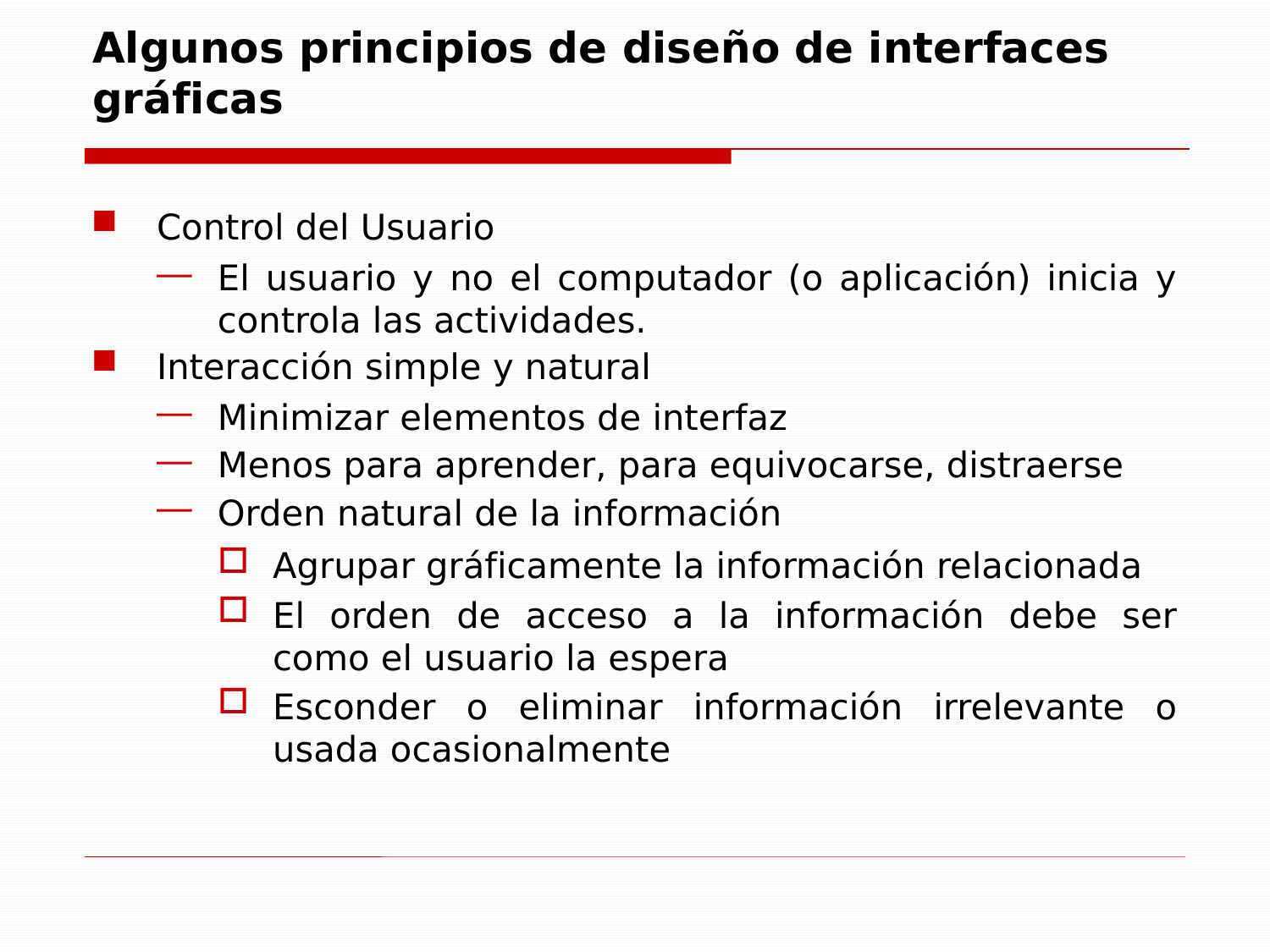

# Algunos principios de diseño de interfaces gráficas
Control del Usuario
El usuario y no el computador (o aplicación) inicia y controla las actividades.
Interacción simple y natural
Minimizar elementos de interfaz
Menos para aprender, para equivocarse, distraerse
Orden natural de la información
Agrupar gráficamente la información relacionada
El orden de acceso a la información debe ser como el usuario la espera
Esconder o eliminar información irrelevante o usada ocasionalmente